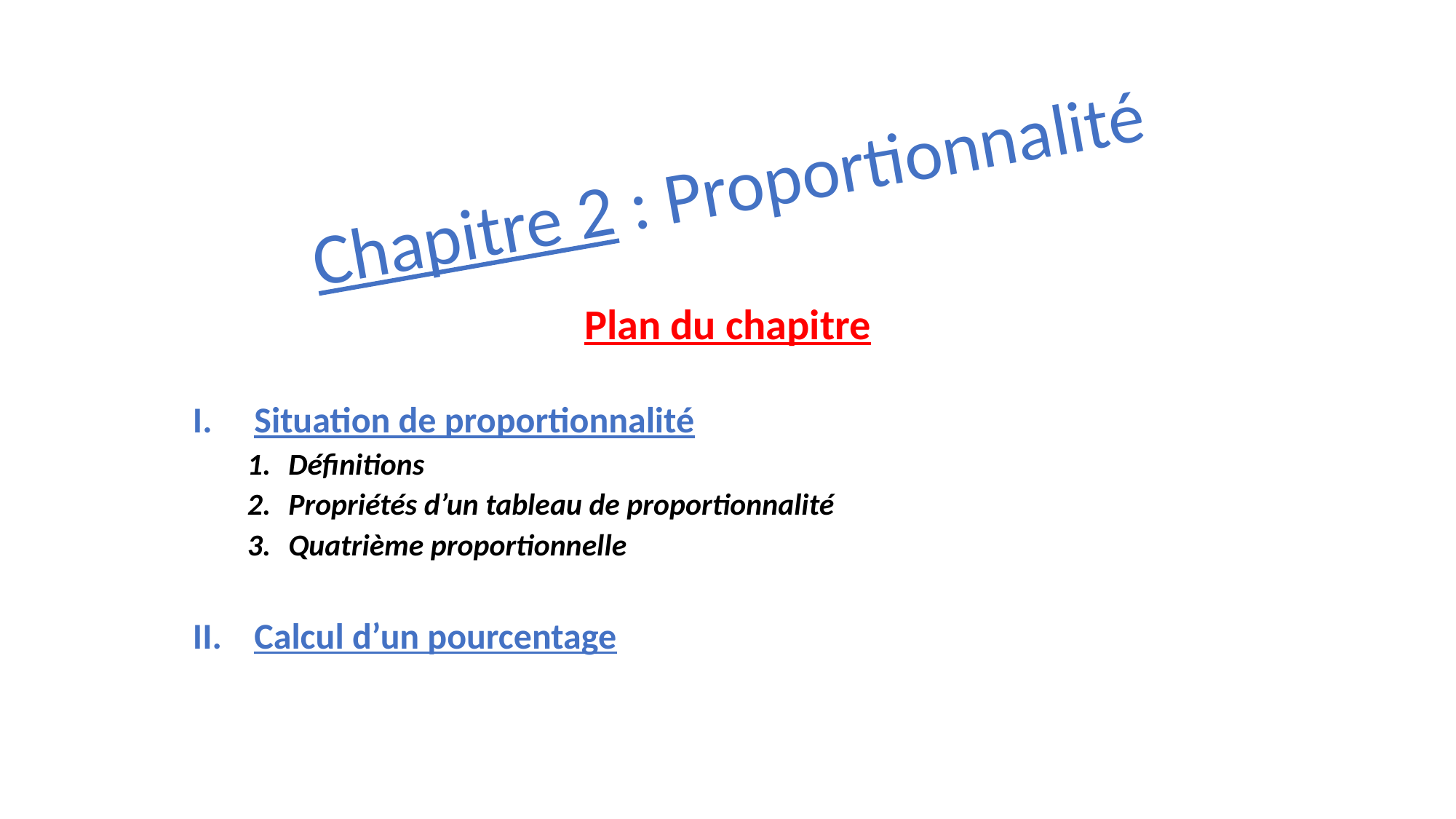

# Chapitre 2 : Proportionnalité
Plan du chapitre

Situation de proportionnalité
Définitions
Propriétés d’un tableau de proportionnalité
Quatrième proportionnelle

Calcul d’un pourcentage